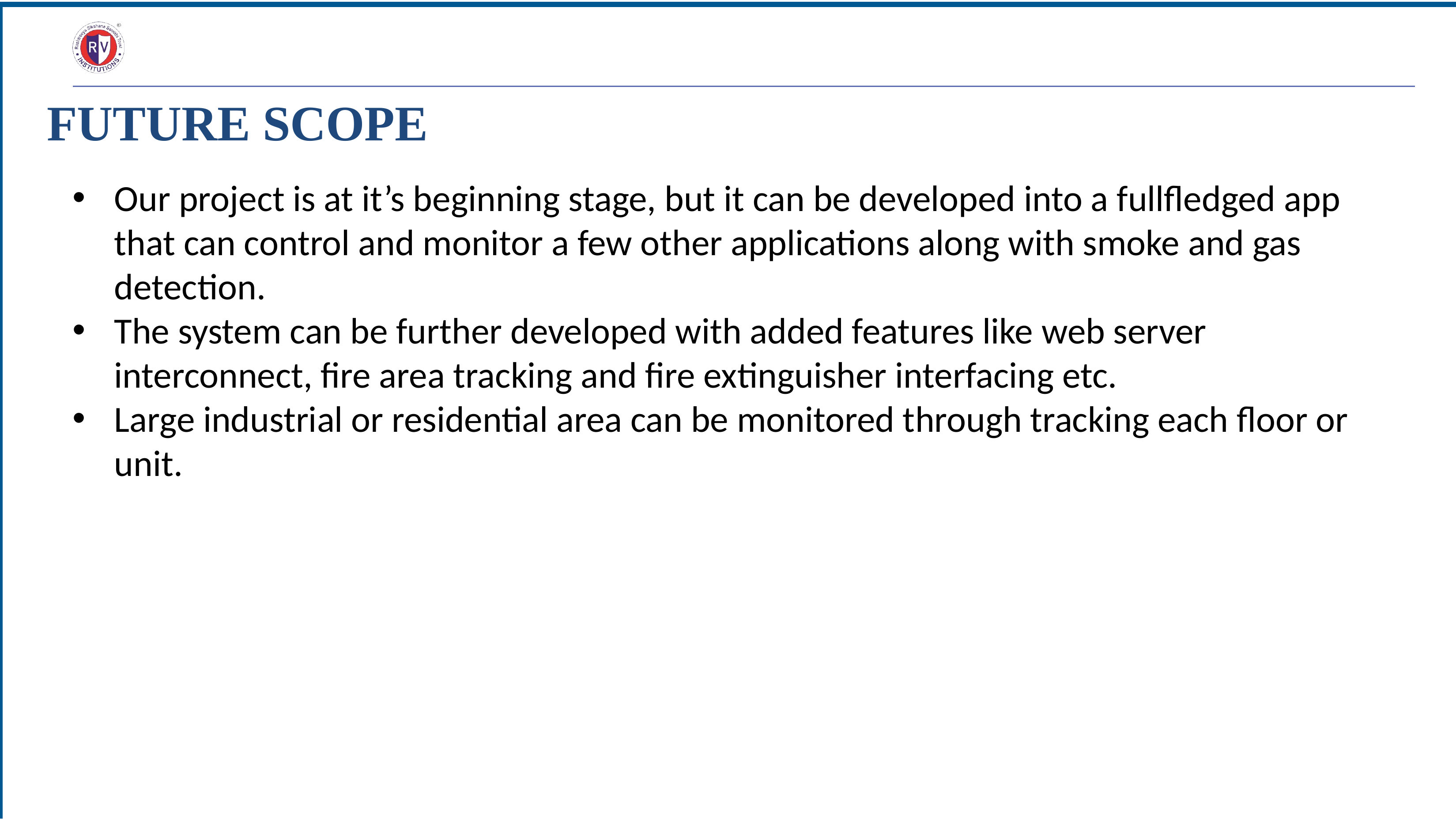

# FUTURE SCOPE
Our project is at it’s beginning stage, but it can be developed into a fullfledged app that can control and monitor a few other applications along with smoke and gas detection.
The system can be further developed with added features like web server interconnect, fire area tracking and fire extinguisher interfacing etc.
Large industrial or residential area can be monitored through tracking each floor or unit.